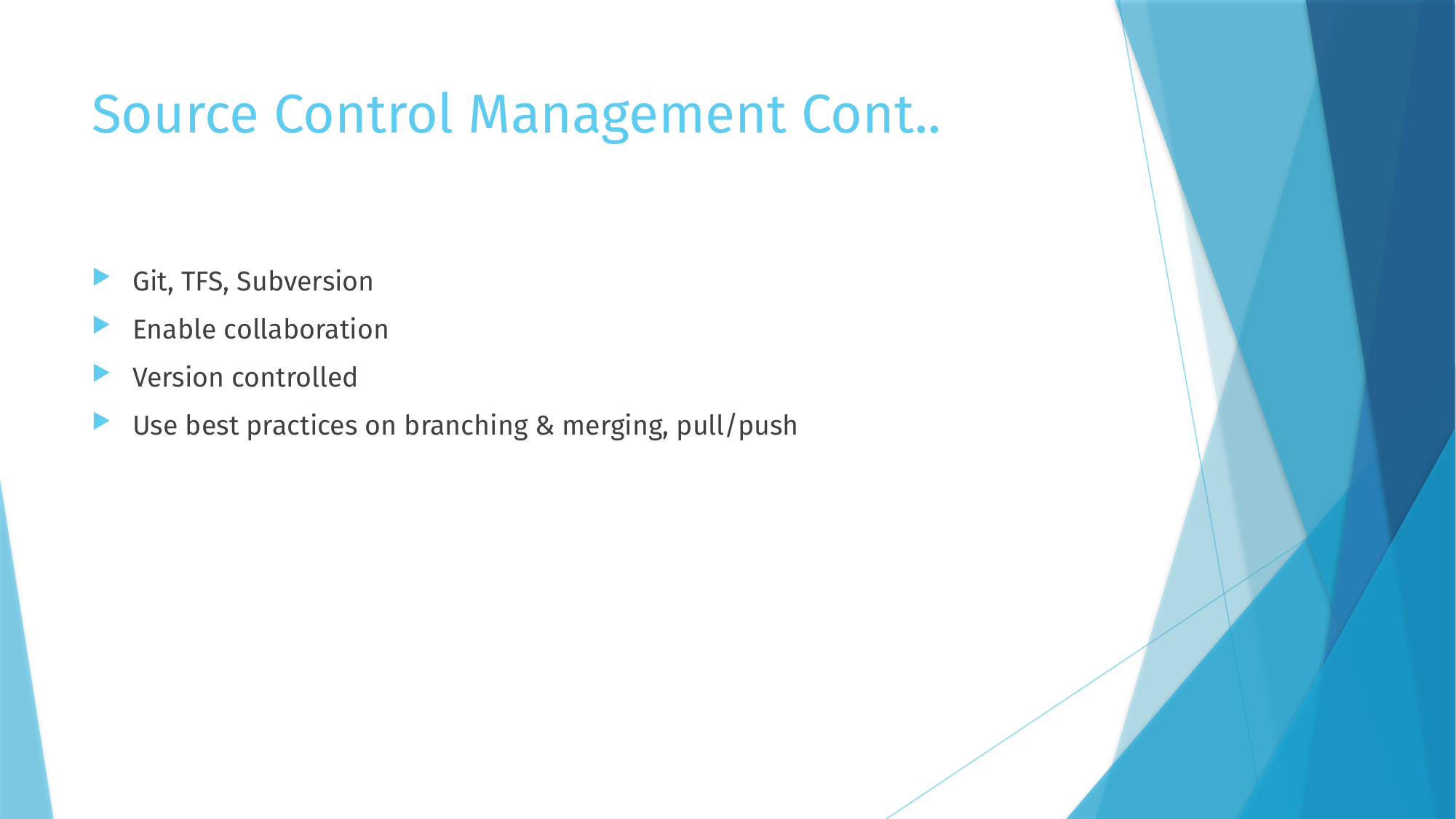

# Source Control Management Cont..
Git, TFS, Subversion
Enable collaboration
Version controlled
Use best practices on branching & merging, pull/push